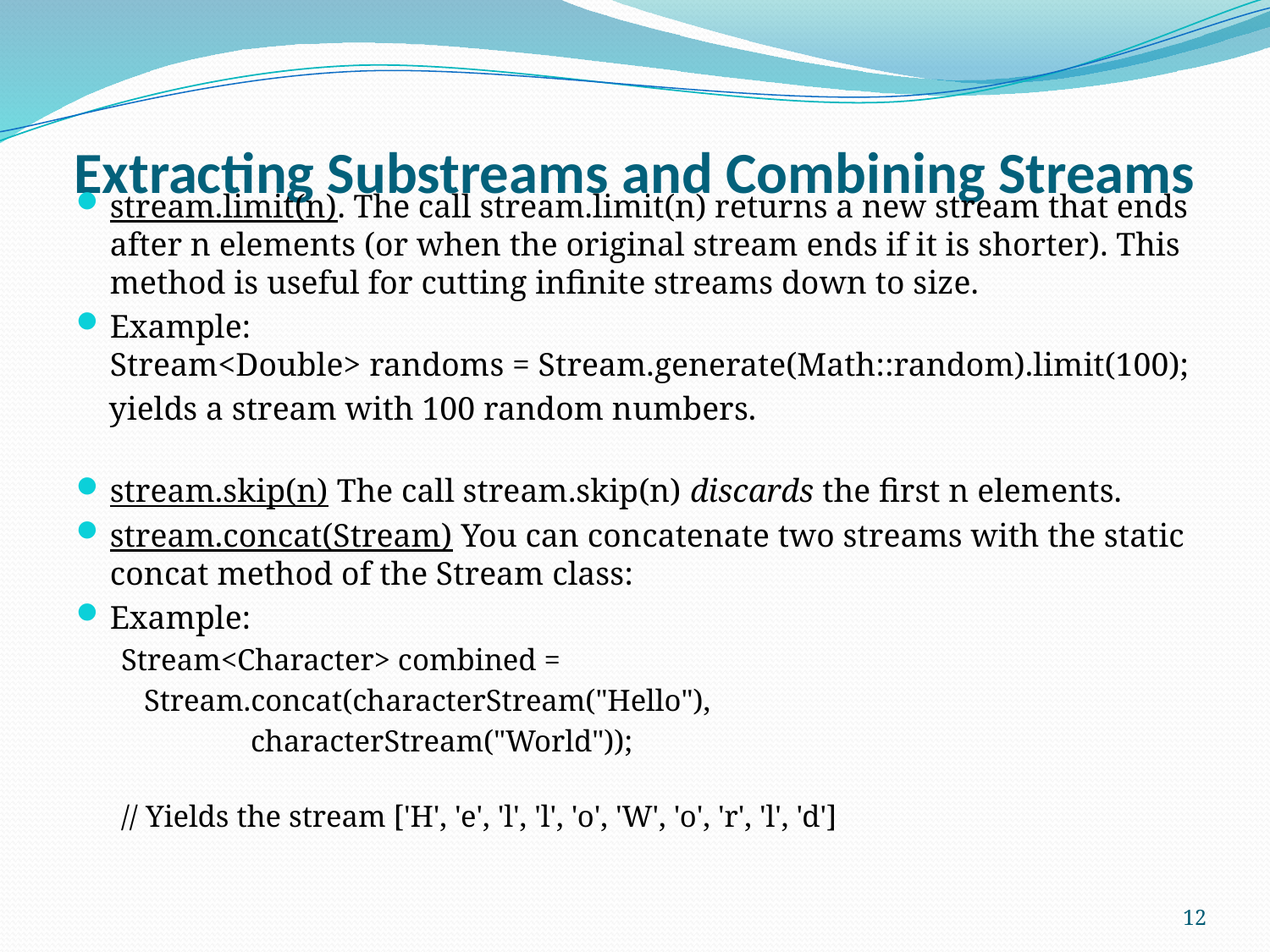

# Extracting Substreams and Combining Streams
stream.limit(n). The call stream.limit(n) returns a new stream that ends after n elements (or when the original stream ends if it is shorter). This method is useful for cutting infinite streams down to size.
Example:
Stream<Double> randoms = Stream.generate(Math::random).limit(100);
    yields a stream with 100 random numbers.
stream.skip(n) The call stream.skip(n) discards the first n elements.
stream.concat(Stream) You can concatenate two streams with the static concat method of the Stream class:
Example:
Stream<Character> combined =
   Stream.concat(characterStream("Hello"),
                 characterStream("World"));
// Yields the stream ['H', 'e', 'l', 'l', 'o', 'W', 'o', 'r', 'l', 'd']

12